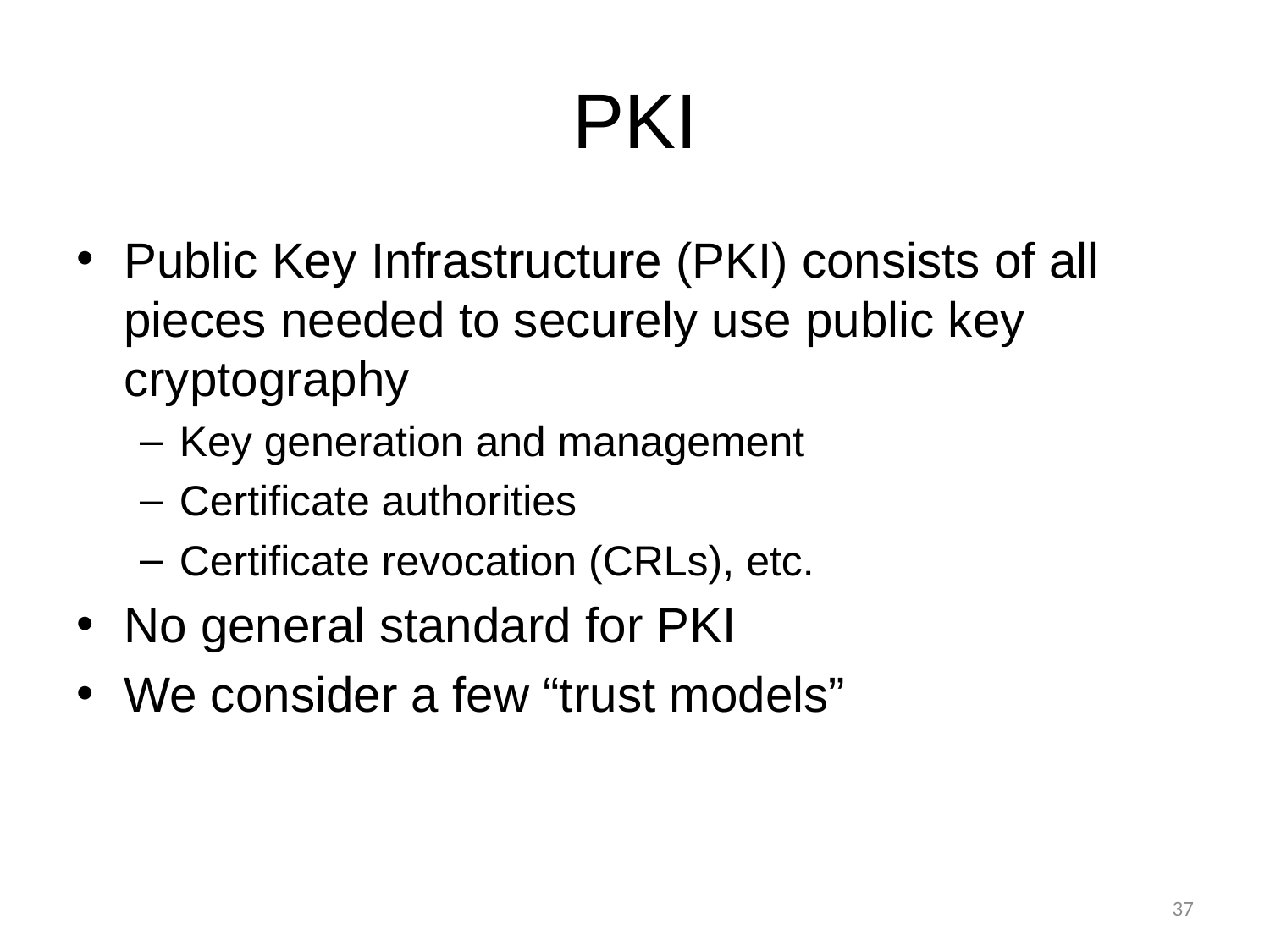

# PKI
Public Key Infrastructure (PKI) consists of all pieces needed to securely use public key cryptography
Key generation and management
Certificate authorities
Certificate revocation (CRLs), etc.
No general standard for PKI
We consider a few “trust models”
37